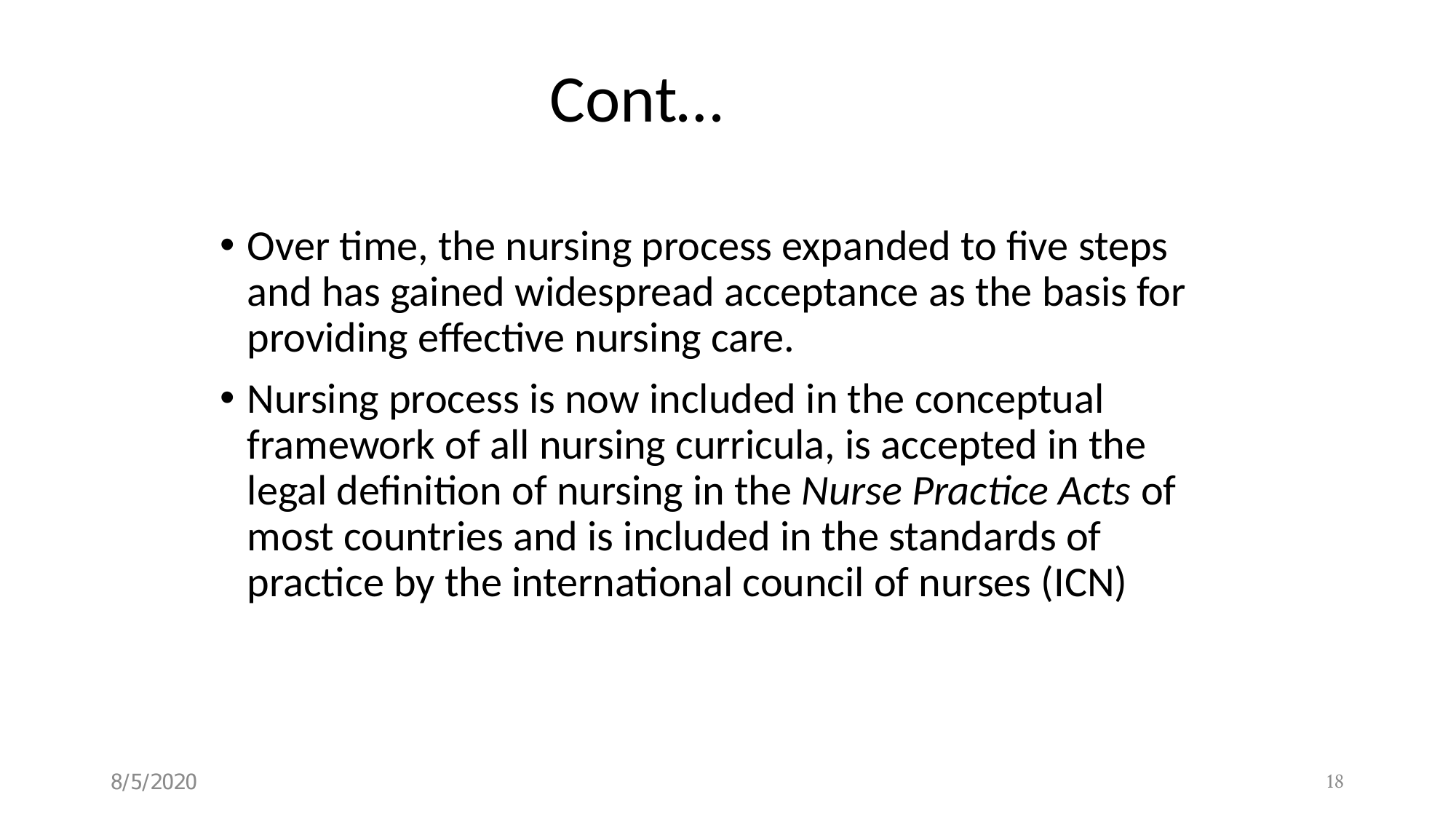

# Cont…
Over time, the nursing process expanded to five steps and has gained widespread acceptance as the basis for providing effective nursing care.
Nursing process is now included in the conceptual framework of all nursing curricula, is accepted in the legal definition of nursing in the Nurse Practice Acts of most countries and is included in the standards of practice by the international council of nurses (ICN)

8/5/2020
18